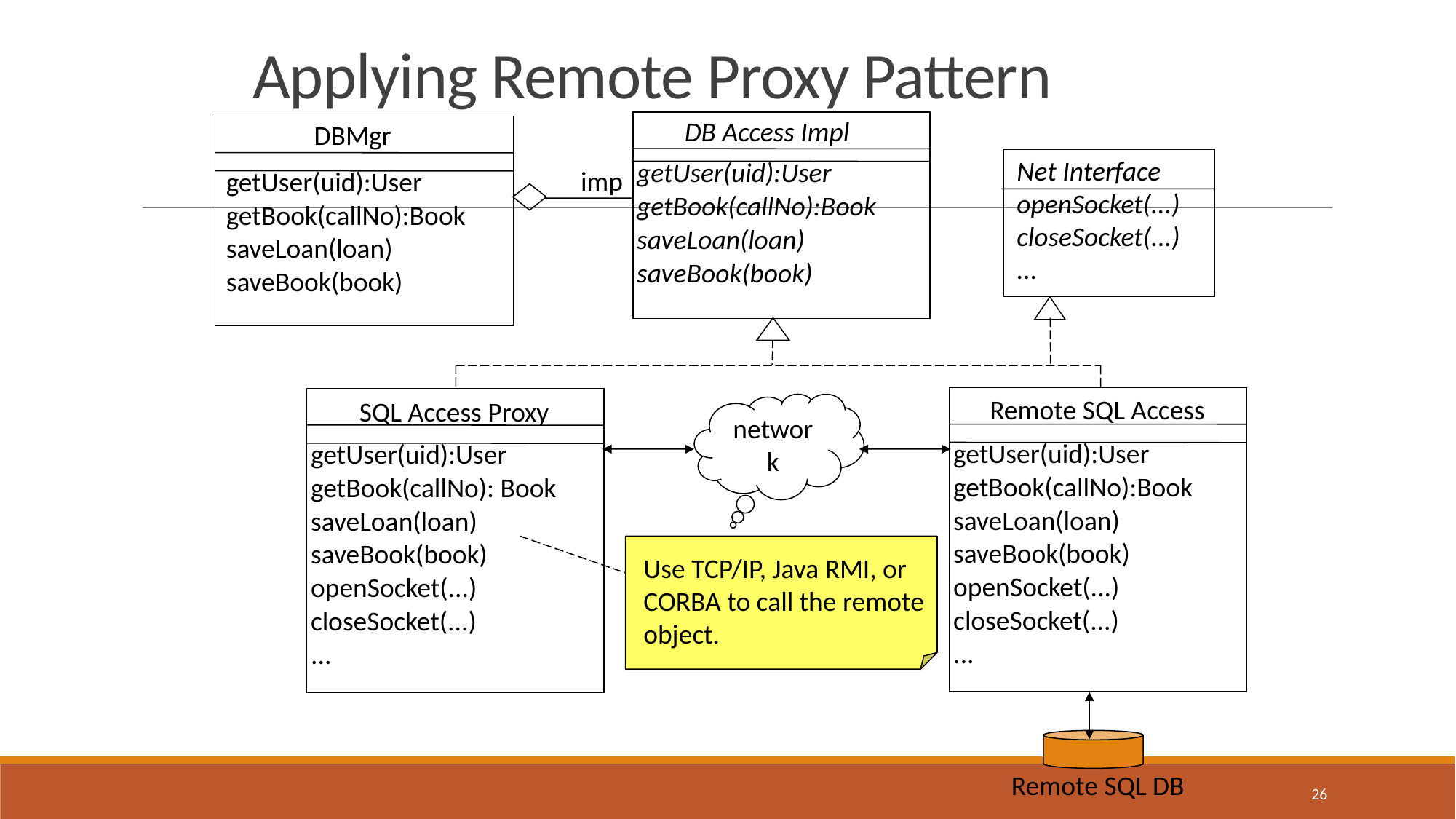

Applying Remote Proxy Pattern
DB Access Impl

DBMgr

Net Interface
openSocket(...)
closeSocket(...)
...

imp

getUser(uid):User
getBook(callNo):Book
saveLoan(loan)
saveBook(book)

getUser(uid):User
getBook(callNo):Book
saveLoan(loan)
saveBook(book)

Remote SQL Access

SQL Access Proxy
network

getUser(uid):User
getBook(callNo):Book
saveLoan(loan)
saveBook(book)
openSocket(...)
closeSocket(...)
...

getUser(uid):User
getBook(callNo): Book
saveLoan(loan)
saveBook(book)
openSocket(...)
closeSocket(...)
...

Use TCP/IP, Java RMI, or CORBA to call the remote object.

Remote SQL DB
26